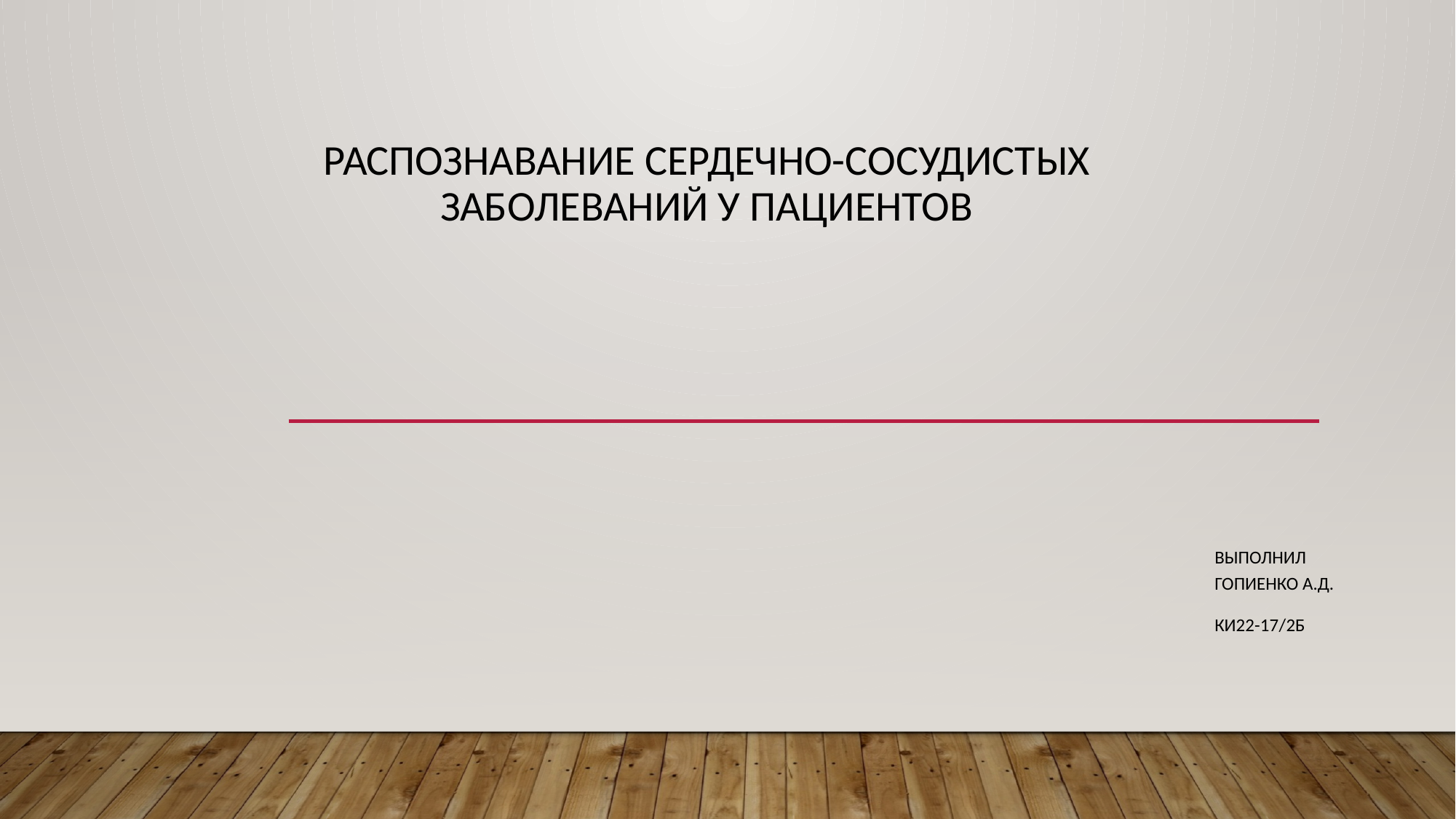

# Распознавание сердечно-сосудистых заболеваний у пациентов
Выполнил Гопиенко А.д.
КИ22-17/2Б